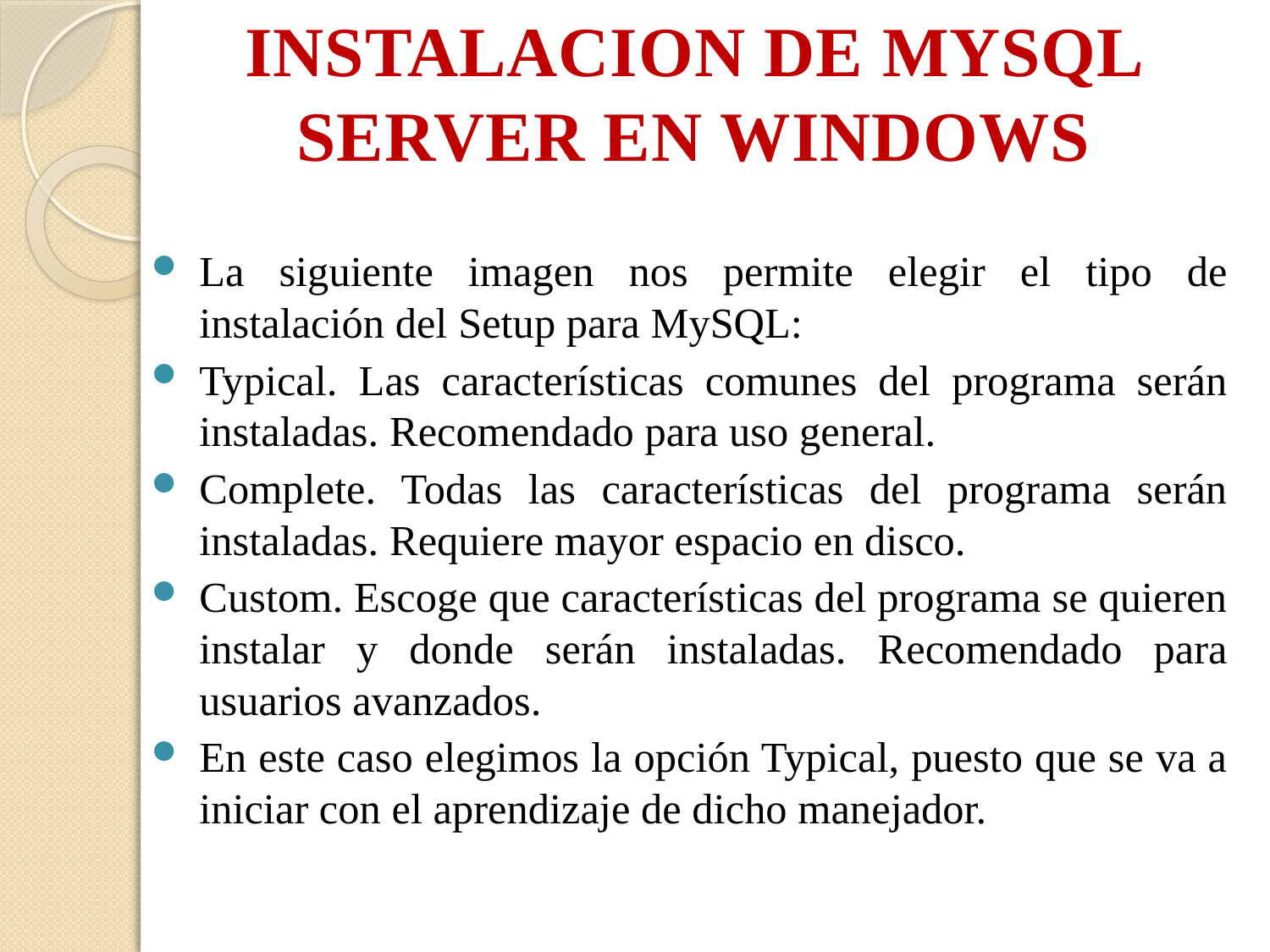

INSTALACION DE MYSQL SERVER EN WINDOWS
La siguiente imagen nos permite elegir el tipo de instalación del Setup para MySQL:
Typical. Las características comunes del programa serán instaladas. Recomendado para uso general.
Complete. Todas las características del programa serán instaladas. Requiere mayor espacio en disco.
Custom. Escoge que características del programa se quieren instalar y donde serán instaladas. Recomendado para usuarios avanzados.
En este caso elegimos la opción Typical, puesto que se va a iniciar con el aprendizaje de dicho manejador.